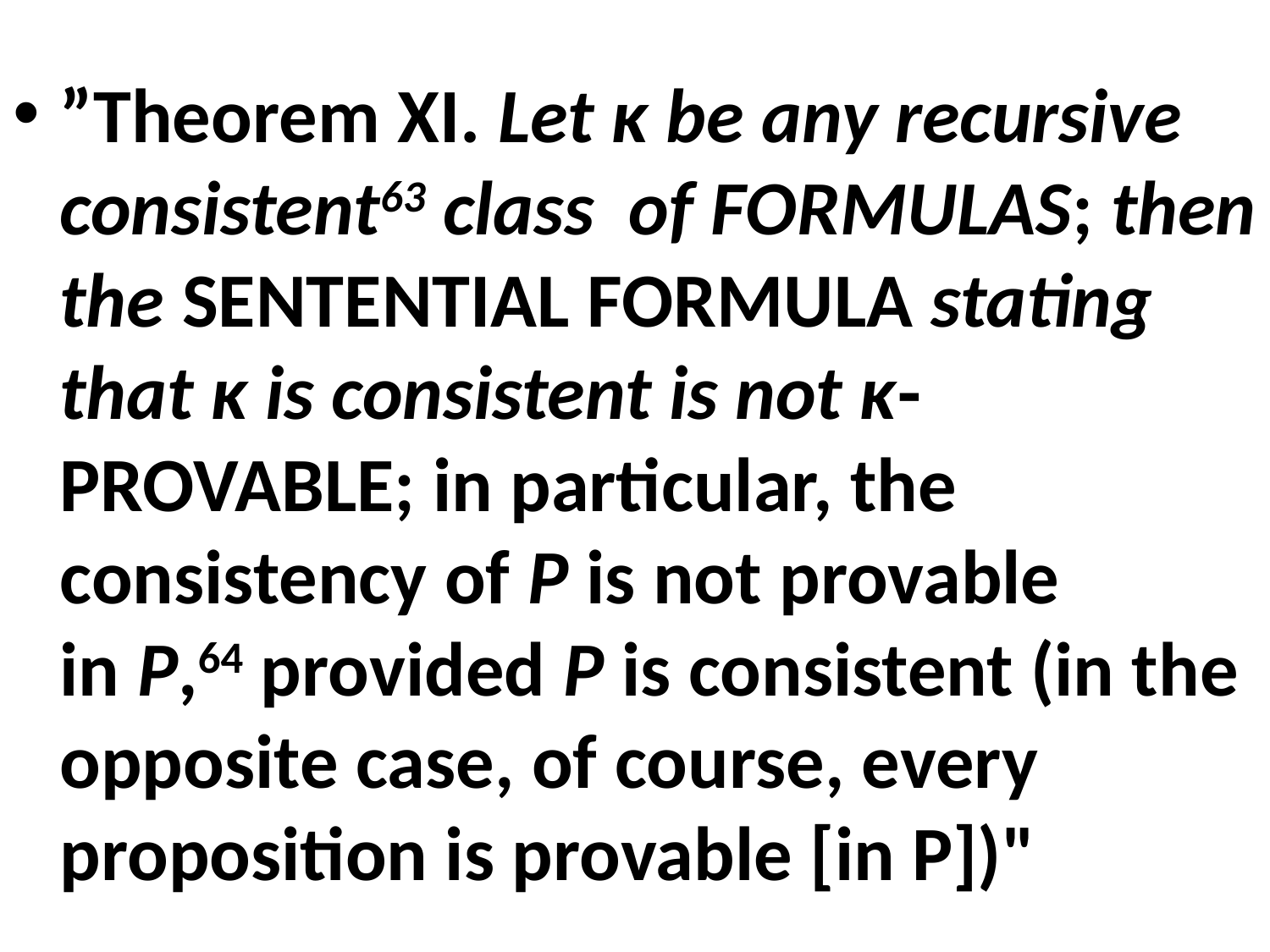

”Theorem XI. Let κ be any recursive consistent63 class  of FORMULAS; then the SENTENTIAL FORMULA stating that κ is consistent is not κ-PROVABLE; in particular, the consistency of P is not provable in P,64 provided P is consistent (in the opposite case, of course, every proposition is provable [in P])"